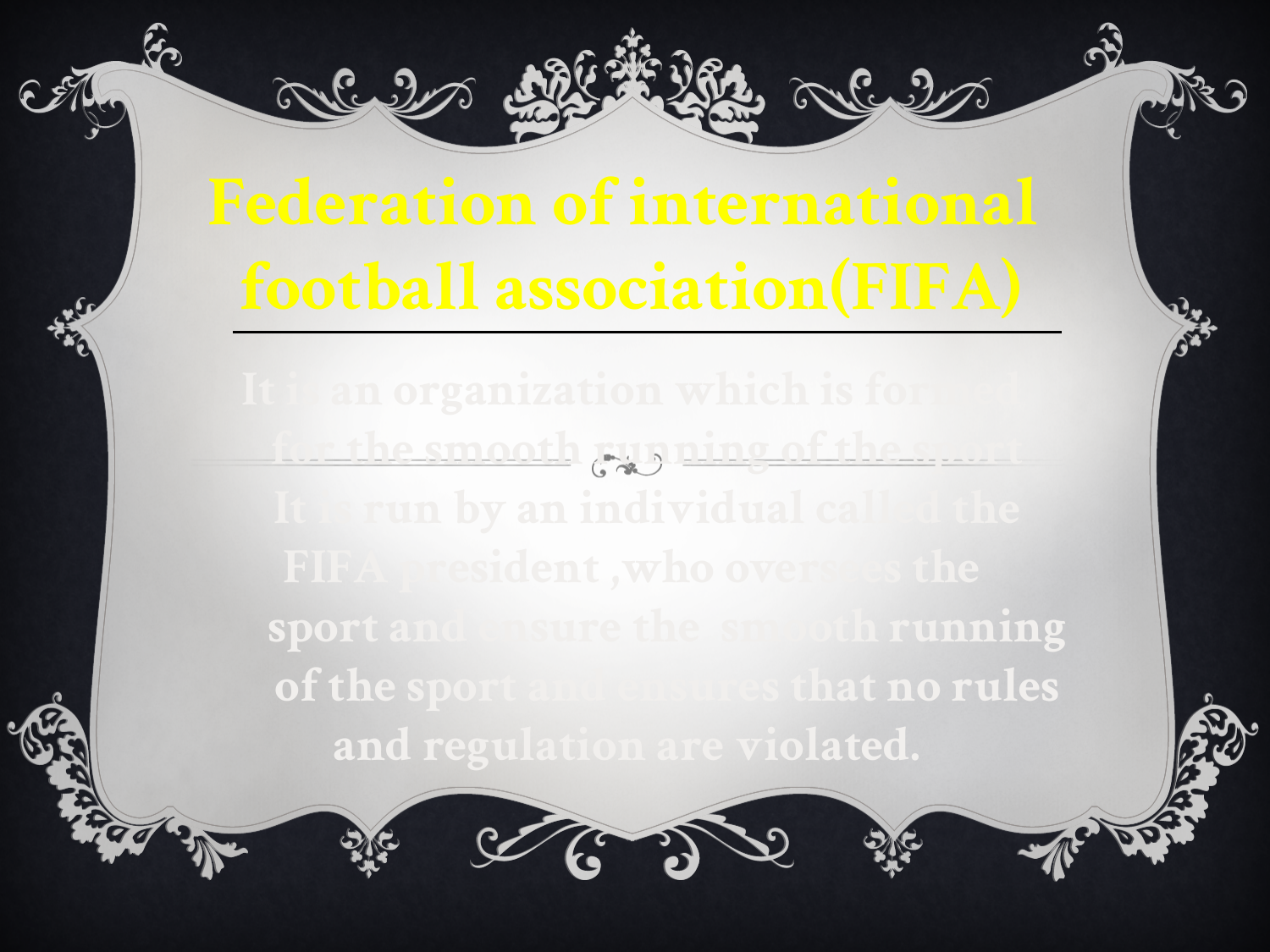

Federation of international
football association(FIFA)
It is an organization which is formed
    for the smooth running of the sport
    It is run by an individual called the
FIFA president ,who oversees the
       sport and ensure the  smooth running
       of the sport and ensures that no rules
and regulation are violated.